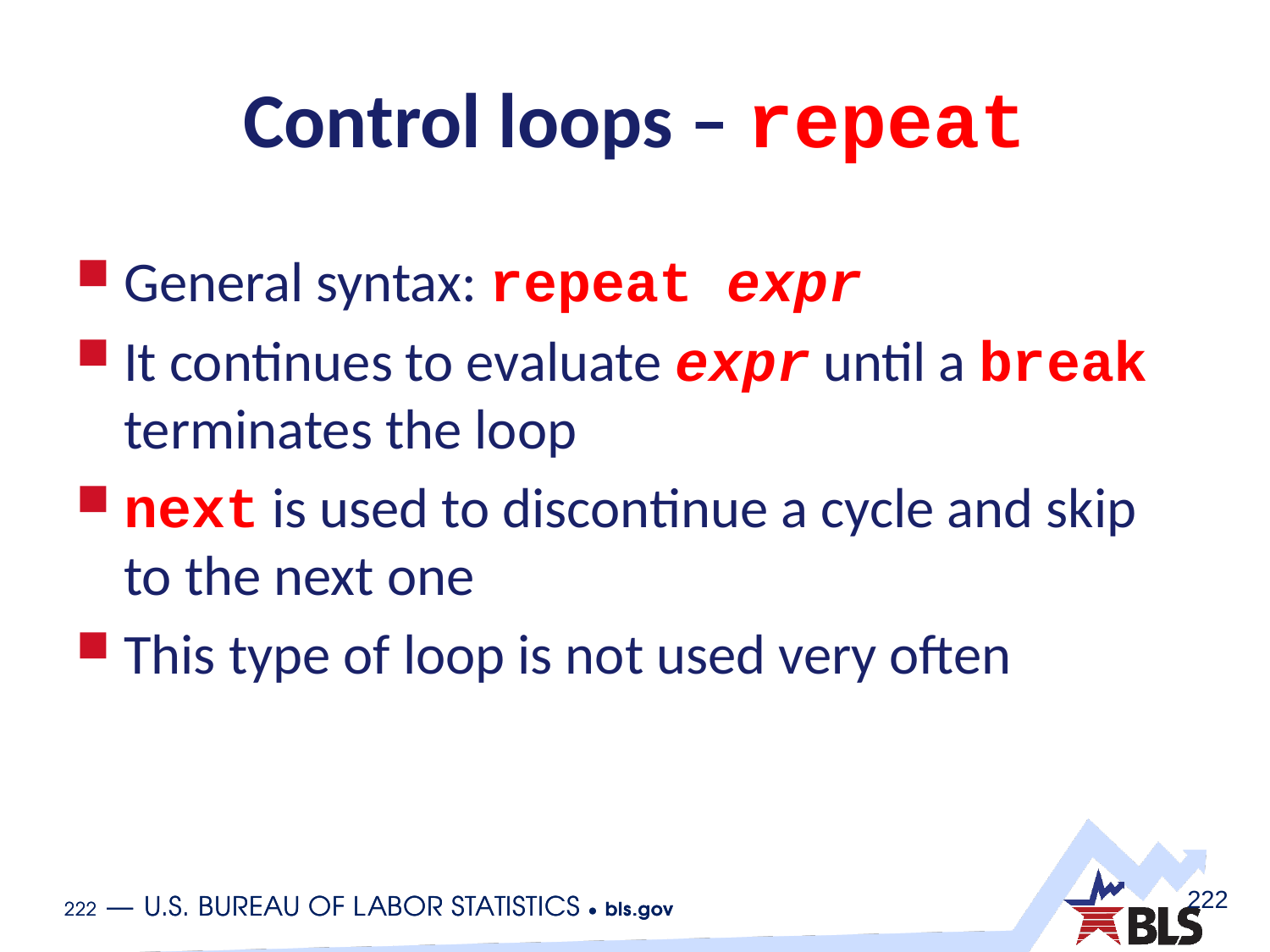

# Control loops – repeat
General syntax: repeat expr
It continues to evaluate expr until a break terminates the loop
next is used to discontinue a cycle and skip to the next one
This type of loop is not used very often
222